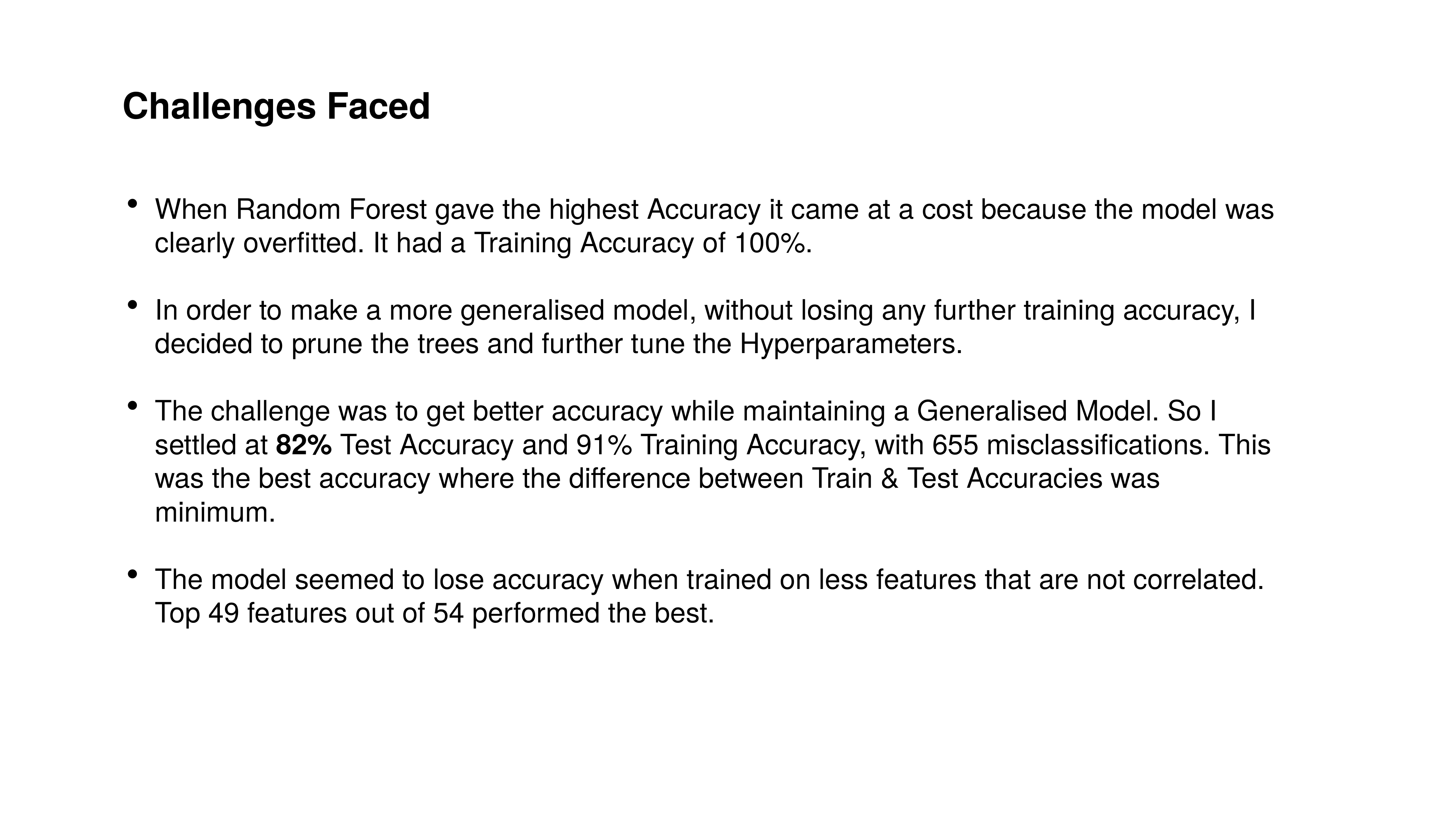

Challenges Faced
When Random Forest gave the highest Accuracy it came at a cost because the model was clearly overfitted. It had a Training Accuracy of 100%.

In order to make a more generalised model, without losing any further training accuracy, I decided to prune the trees and further tune the Hyperparameters.

The challenge was to get better accuracy while maintaining a Generalised Model. So I settled at 82% Test Accuracy and 91% Training Accuracy, with 655 misclassifications. This was the best accuracy where the difference between Train & Test Accuracies was minimum.

The model seemed to lose accuracy when trained on less features that are not correlated. Top 49 features out of 54 performed the best.